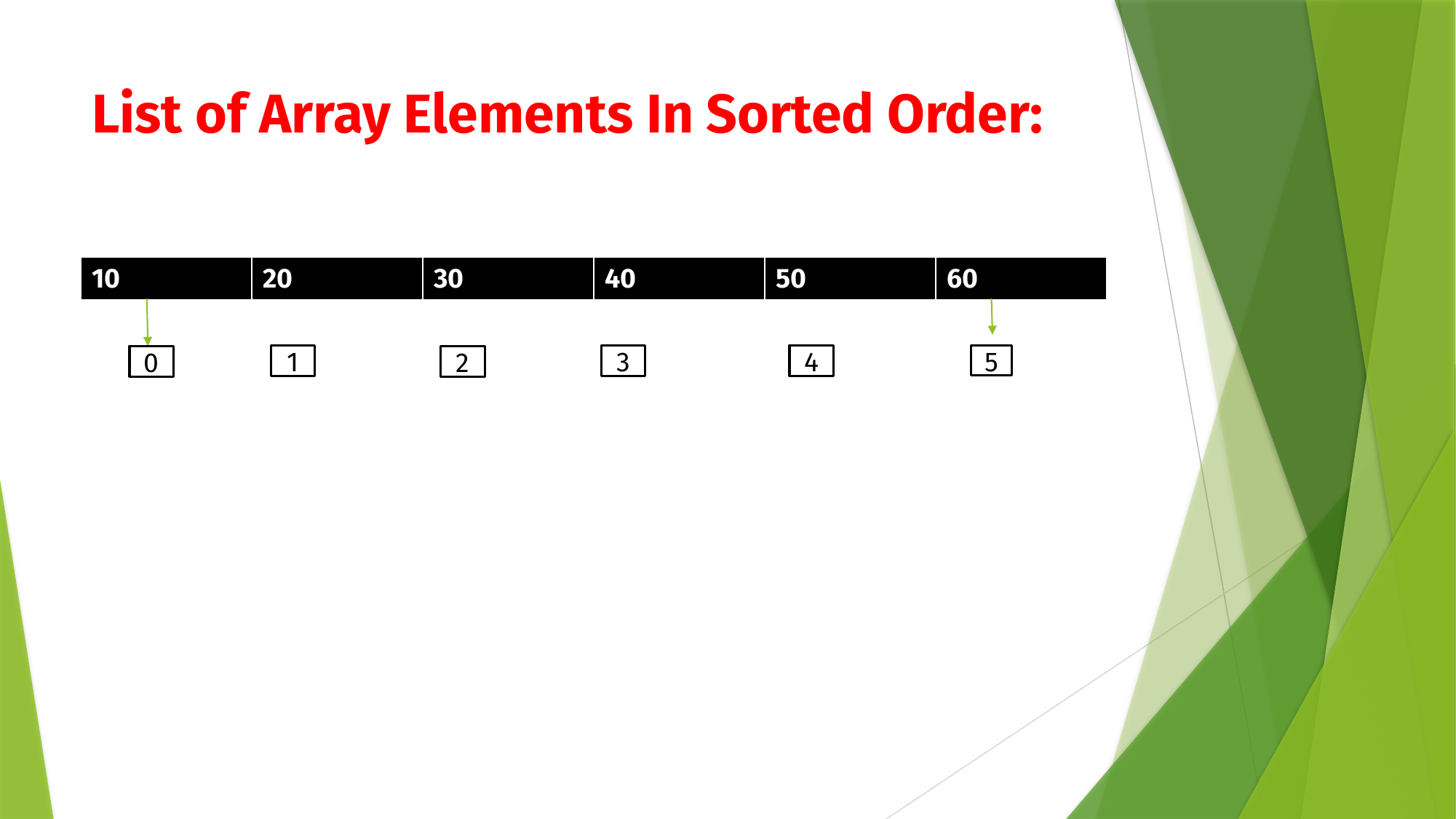

# List of Array Elements In Sorted Order:
| 10 | 20 | 30 | 40 | 50 | 60 |
| --- | --- | --- | --- | --- | --- |
1
3
4
5
2
0